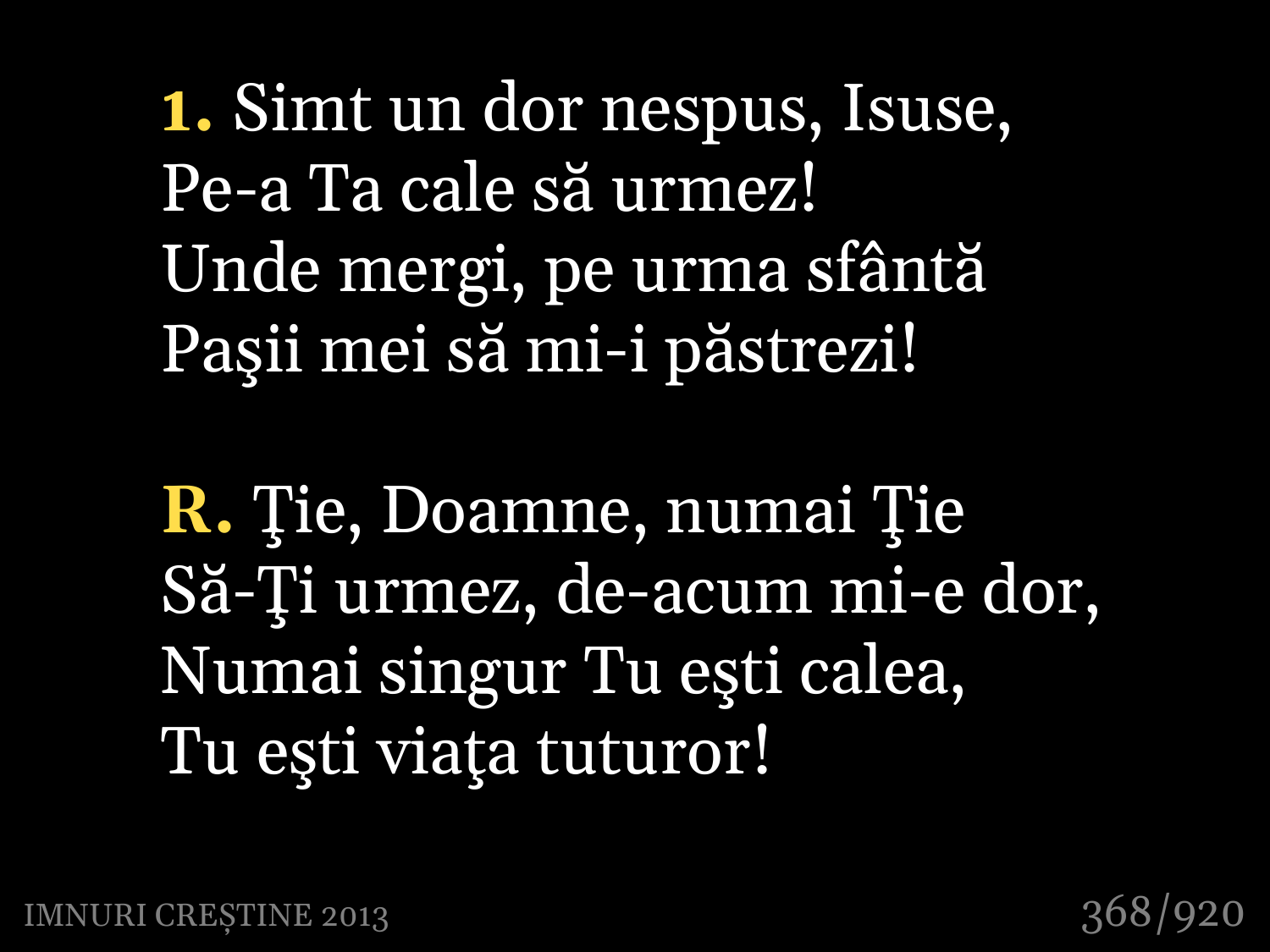

1. Simt un dor nespus, Isuse,
Pe-a Ta cale să urmez!
Unde mergi, pe urma sfântă
Paşii mei să mi-i păstrezi!

R. Ţie, Doamne, numai Ţie
Să-Ţi urmez, de-acum mi-e dor,
Numai singur Tu eşti calea,
Tu eşti viaţa tuturor!
368/920
IMNURI CREȘTINE 2013